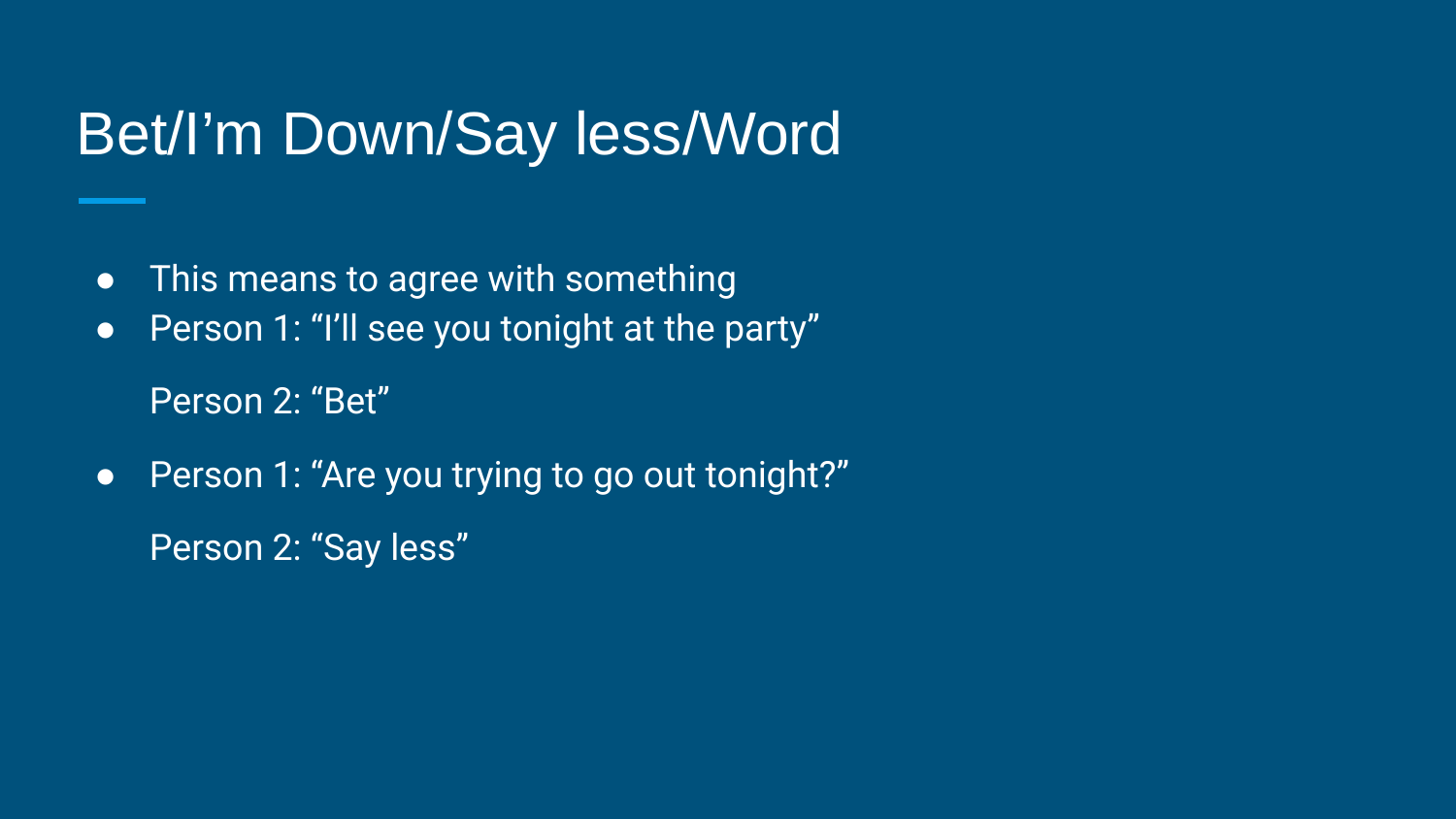

# Bet/I’m Down/Say less/Word
This means to agree with something
Person 1: “I’ll see you tonight at the party”
Person 2: “Bet”
Person 1: “Are you trying to go out tonight?”
Person 2: “Say less”